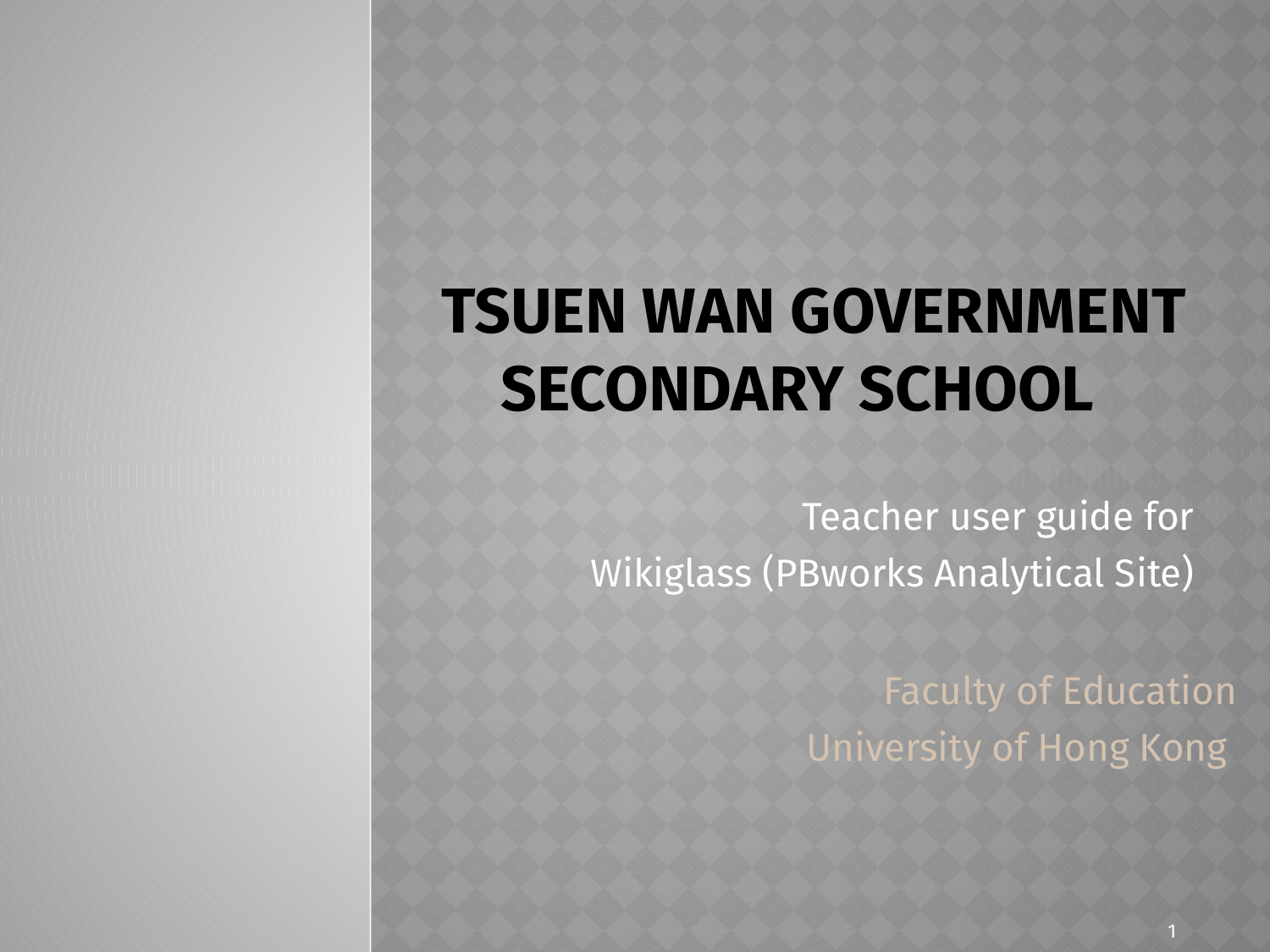

# Tsuen Wan government secondary school
Teacher user guide for
Wikiglass (PBworks Analytical Site)
Faculty of Education
University of Hong Kong
1